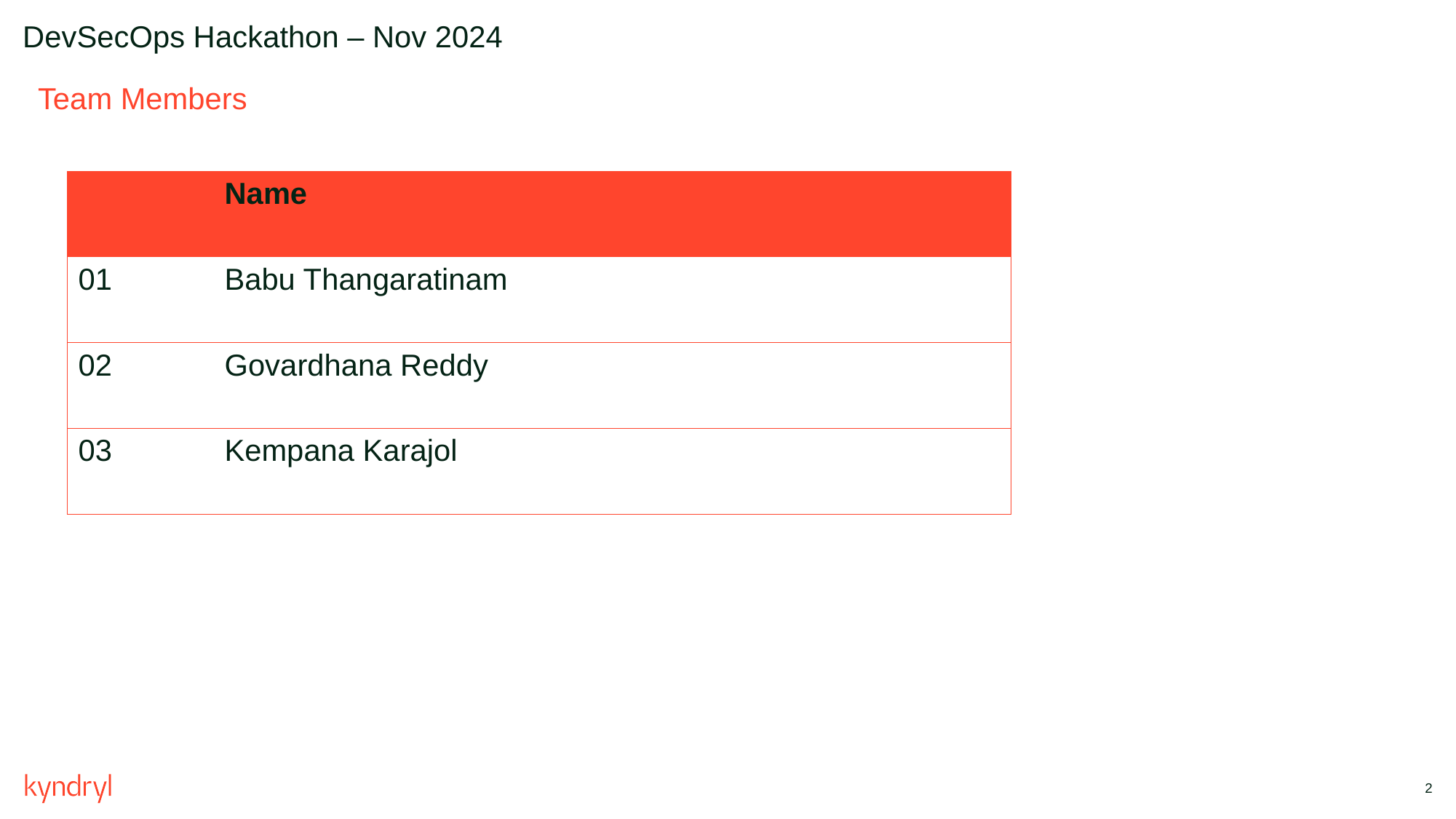

DevSecOps Hackathon – Nov 2024

Team Members
|  | Name |
| --- | --- |
| 01 | Babu Thangaratinam |
| 02 | Govardhana Reddy |
| 03 | Kempana Karajol |
2